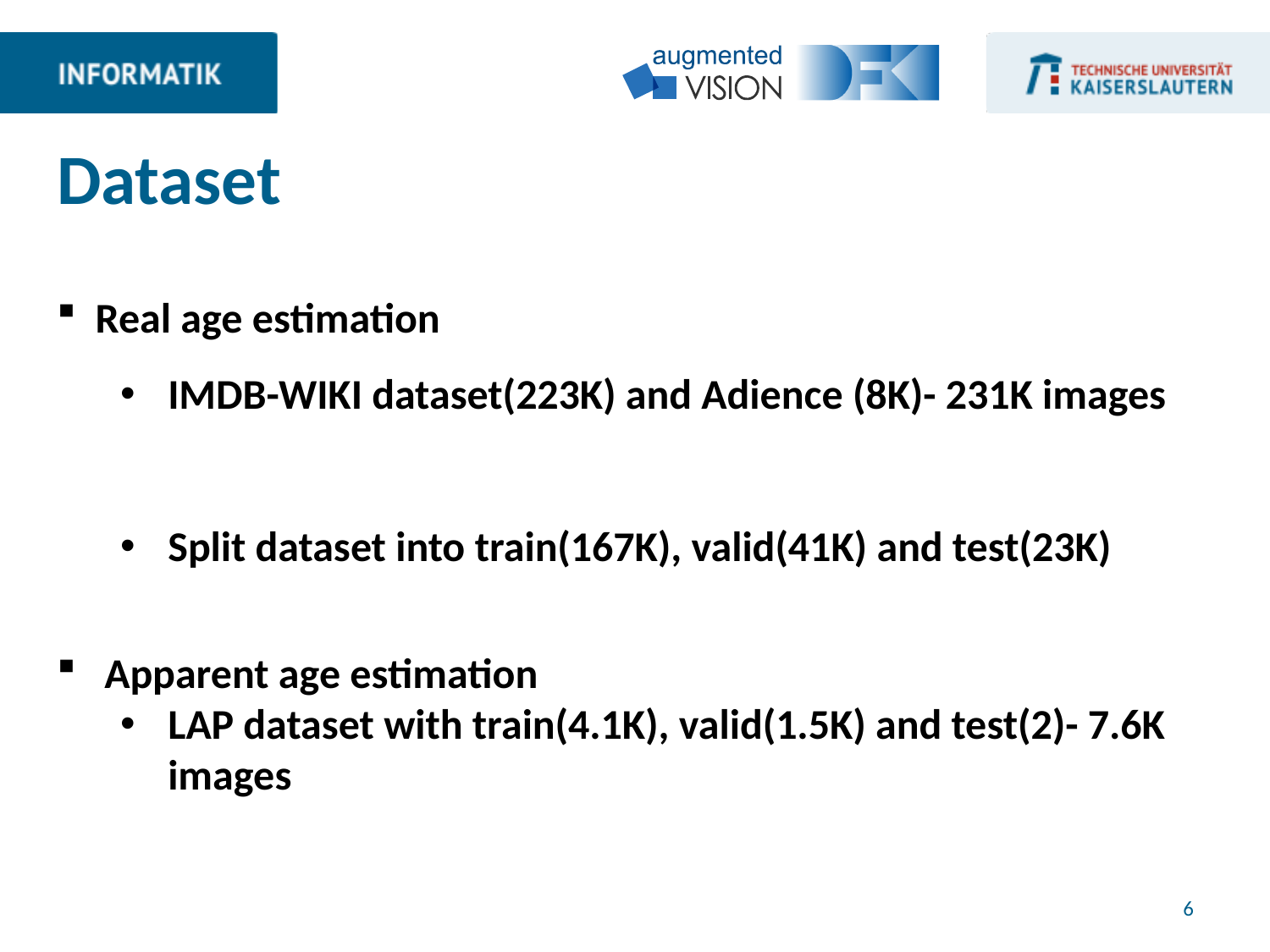

Dataset
  Real age estimation
IMDB-WIKI dataset(223K) and Adience (8K)- 231K images
Split dataset into train(167K), valid(41K) and test(23K)

Apparent age estimation
LAP dataset with train(4.1K), valid(1.5K) and test(2)- 7.6K images

6